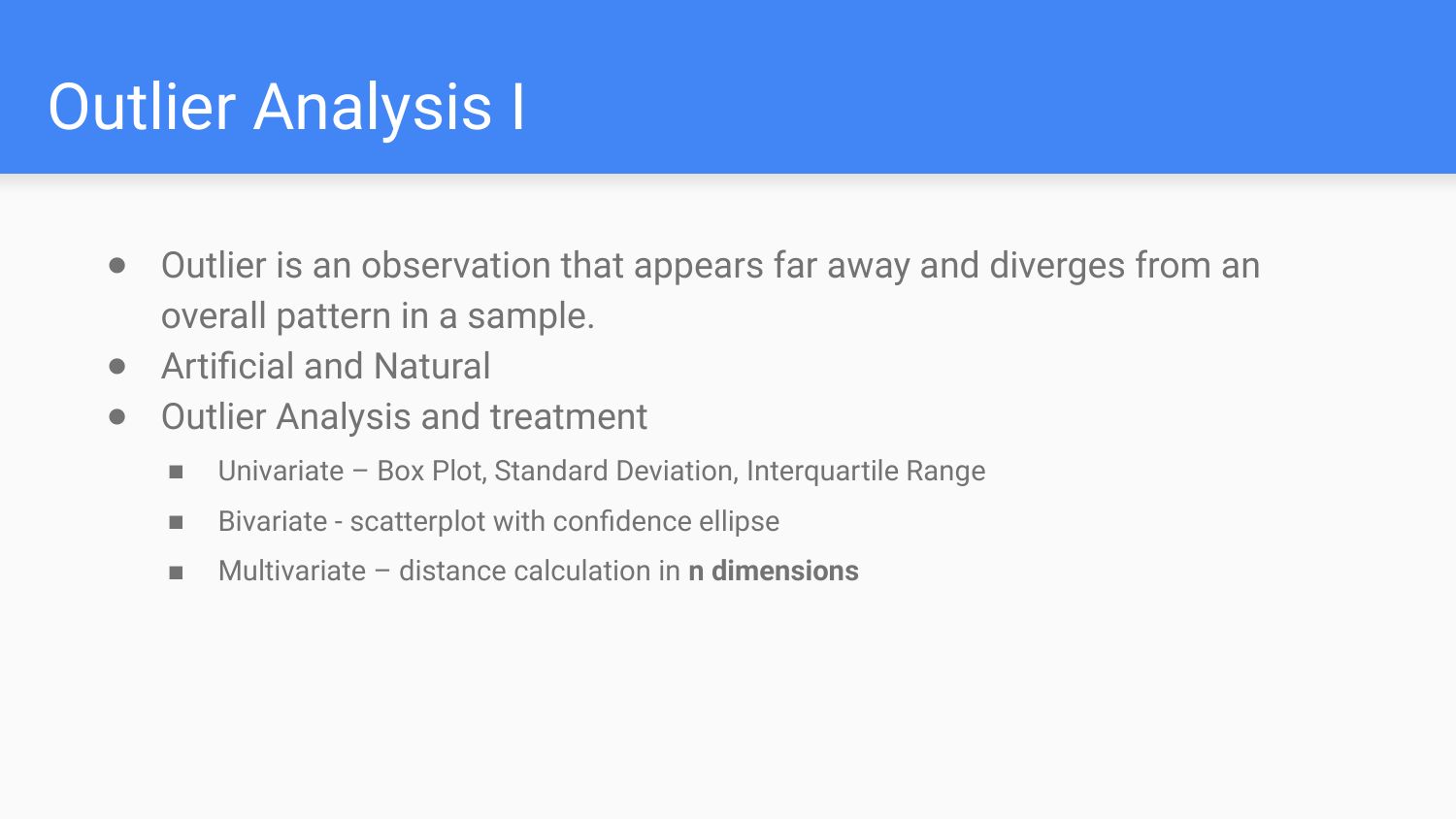

# Outlier Analysis I
Outlier is an observation that appears far away and diverges from an overall pattern in a sample.
Artificial and Natural
Outlier Analysis and treatment
Univariate – Box Plot, Standard Deviation, Interquartile Range
Bivariate - scatterplot with confidence ellipse
Multivariate – distance calculation in n dimensions